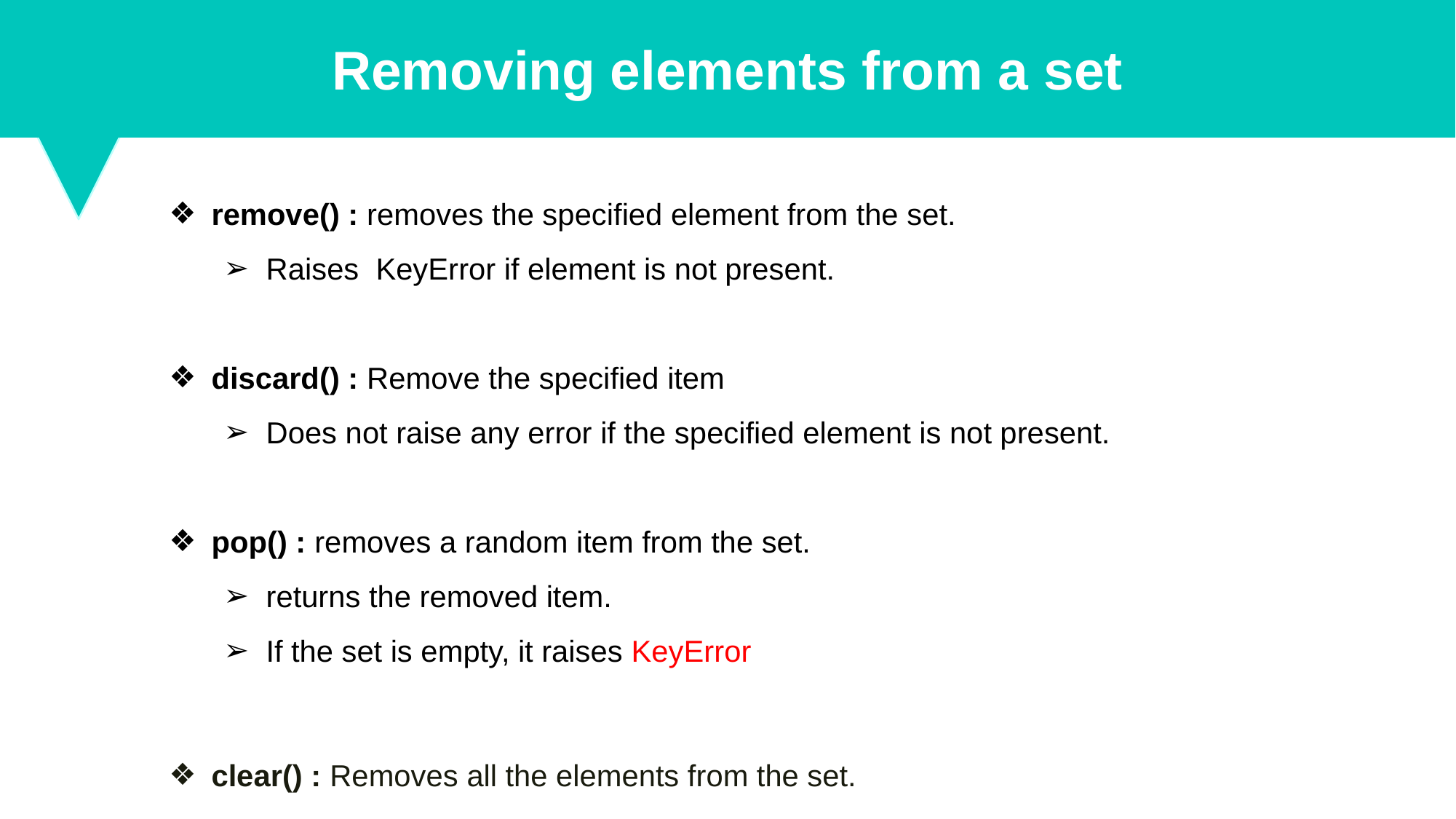

Removing elements from a set

remove() : removes the specified element from the set.
Raises  KeyError if element is not present.

discard() : Remove the specified item
Does not raise any error if the specified element is not present.

pop() : removes a random item from the set.
returns the removed item.
If the set is empty, it raises KeyError

clear() : Removes all the elements from the set.